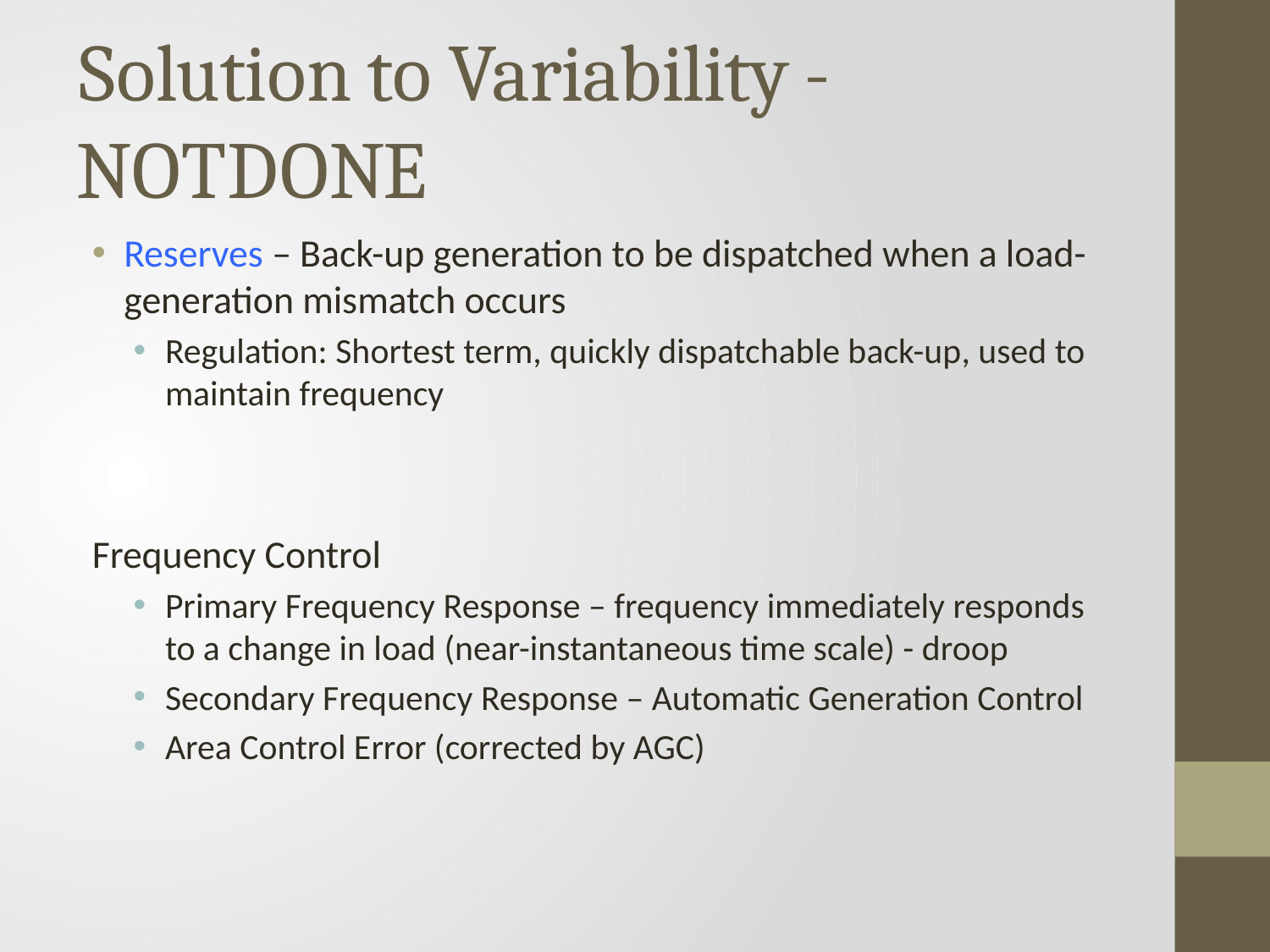

# Solution to Variability - NOTDONE
Reserves – Back-up generation to be dispatched when a load-generation mismatch occurs
Regulation: Shortest term, quickly dispatchable back-up, used to maintain frequency

Frequency Control
Primary Frequency Response – frequency immediately responds to a change in load (near-instantaneous time scale) - droop
Secondary Frequency Response – Automatic Generation Control
Area Control Error (corrected by AGC)